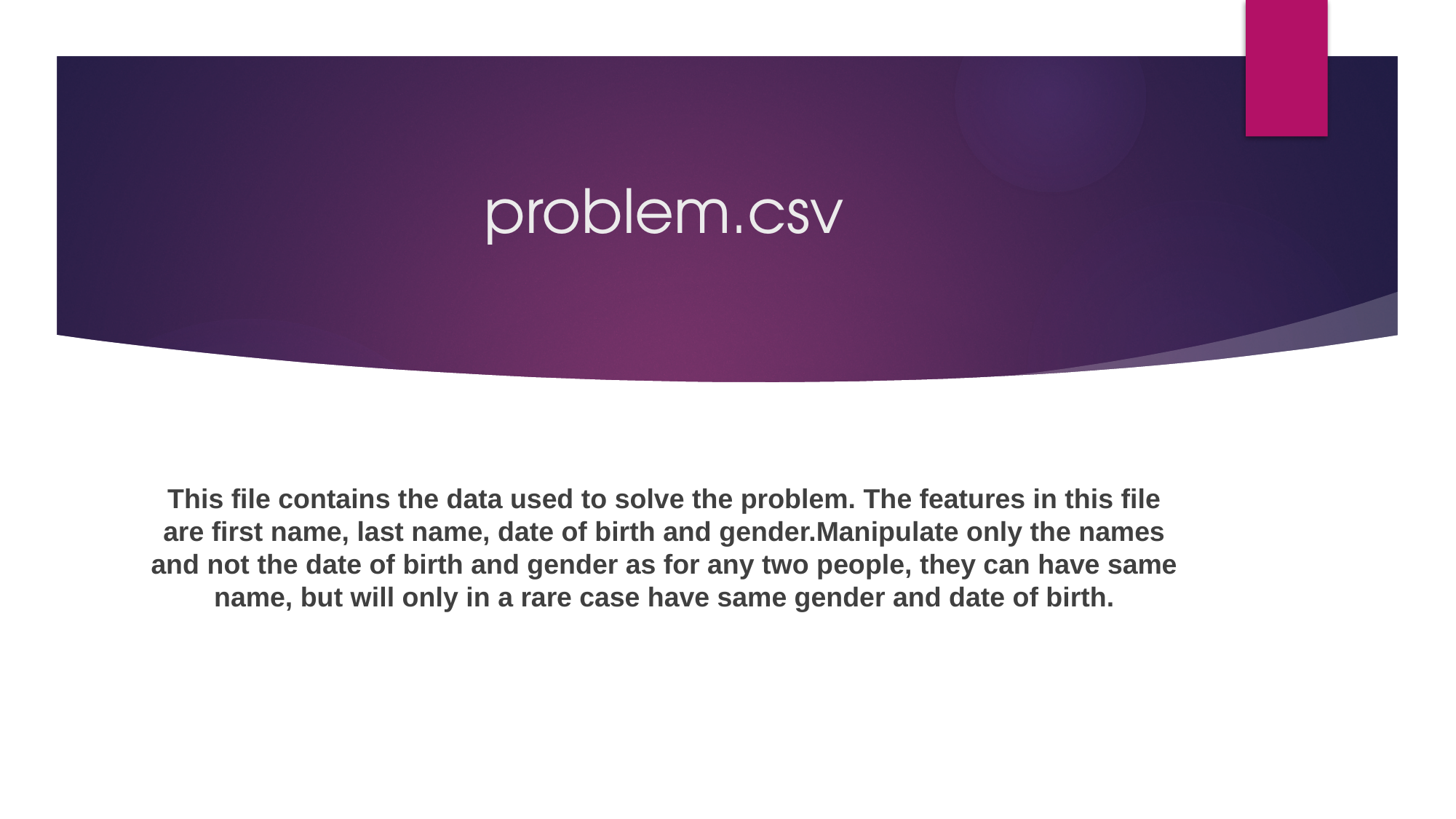

# problem.csv
This file contains the data used to solve the problem. The features in this file are first name, last name, date of birth and gender.Manipulate only the names and not the date of birth and gender as for any two people, they can have same name, but will only in a rare case have same gender and date of birth.